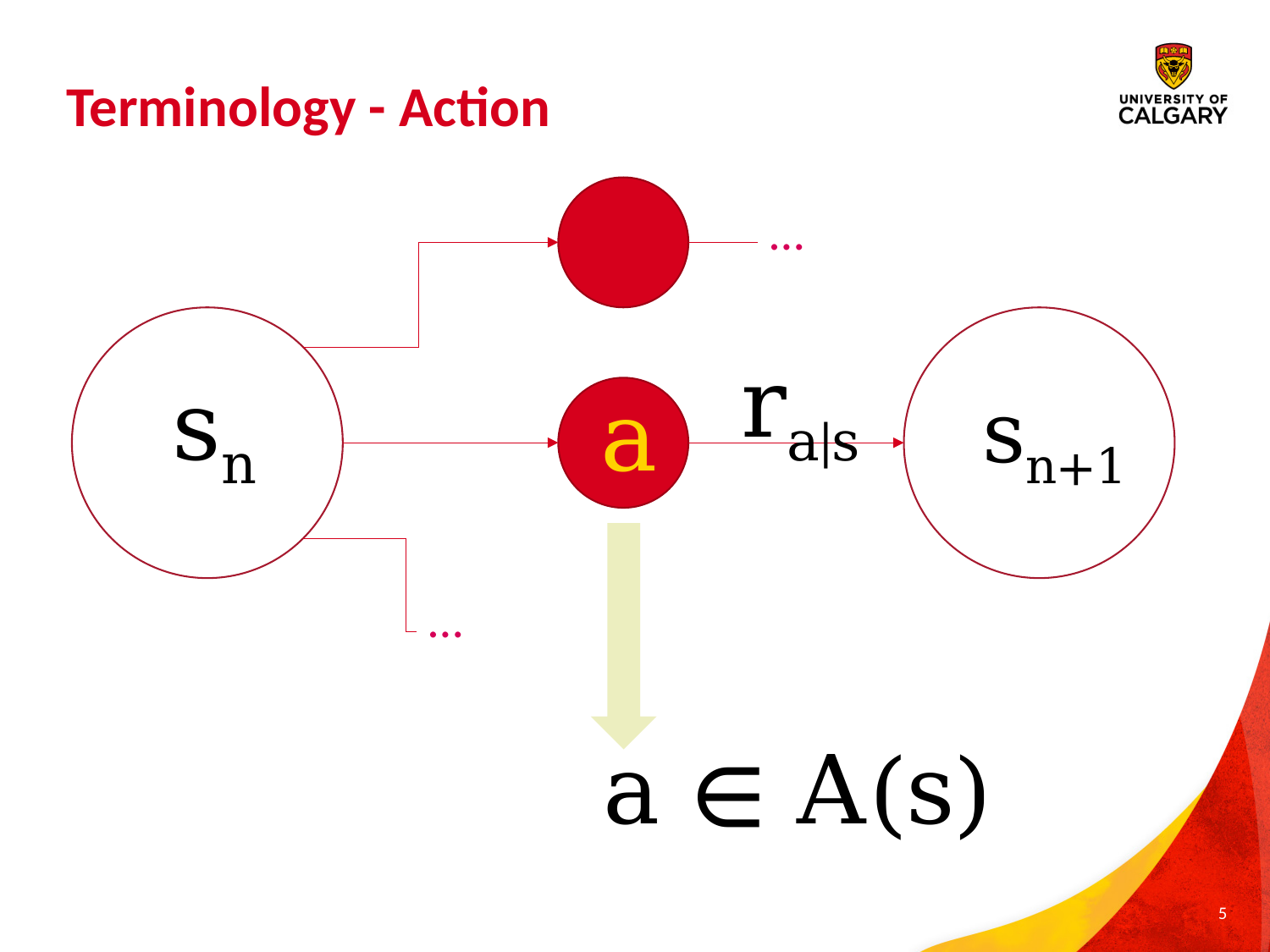

# Terminology - Action

…

ra|s
sn
a
sn+1

…

a ∈ A(s)
5